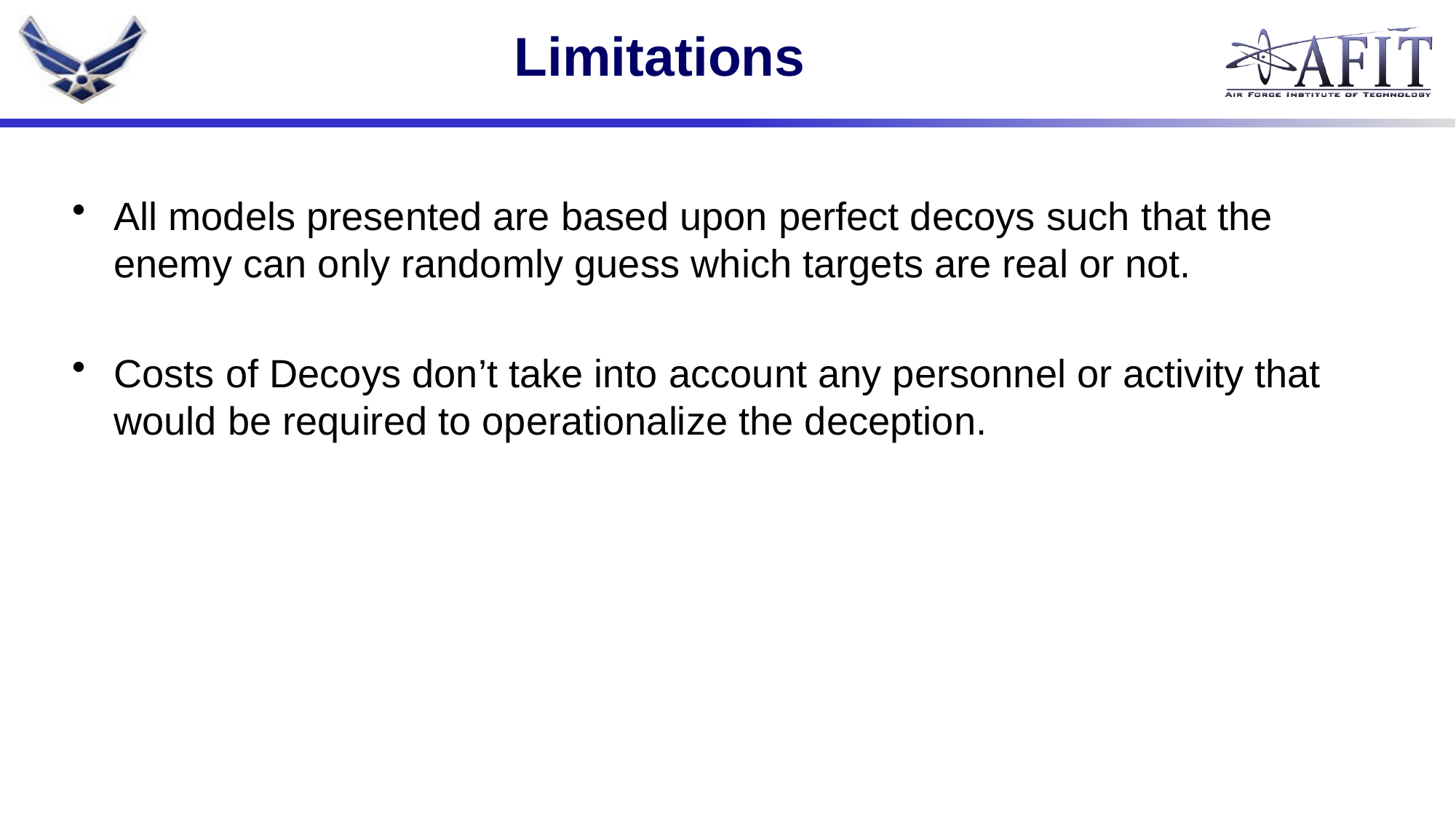

# Limitations
All models presented are based upon perfect decoys such that the enemy can only randomly guess which targets are real or not.

Costs of Decoys don’t take into account any personnel or activity that would be required to operationalize the deception.